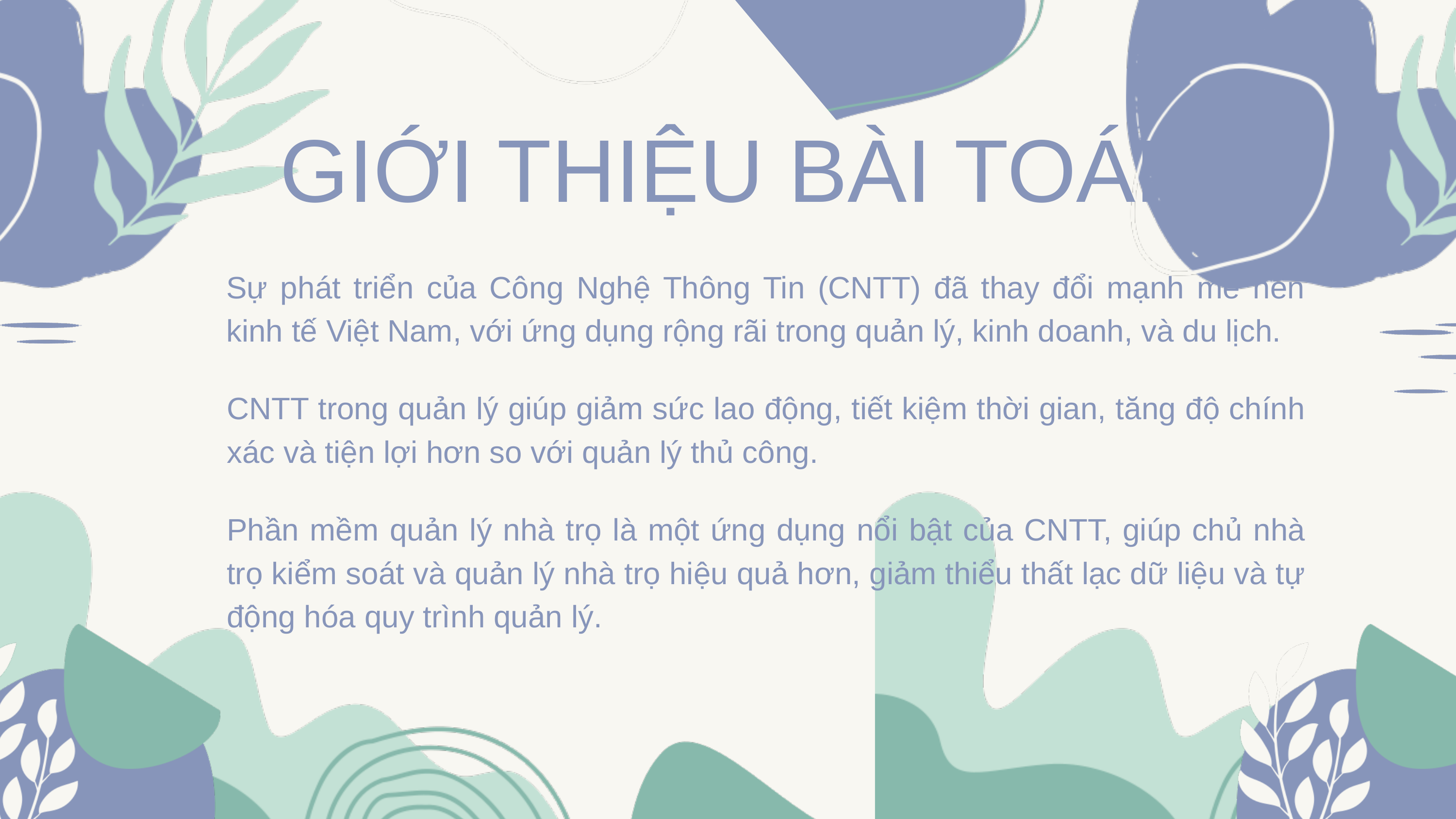

GIỚI THIỆU BÀI TOÁN

Sự phát triển của Công Nghệ Thông Tin (CNTT) đã thay đổi mạnh mẽ nền kinh tế Việt Nam, với ứng dụng rộng rãi trong quản lý, kinh doanh, và du lịch.
CNTT trong quản lý giúp giảm sức lao động, tiết kiệm thời gian, tăng độ chính xác và tiện lợi hơn so với quản lý thủ công.

Phần mềm quản lý nhà trọ là một ứng dụng nổi bật của CNTT, giúp chủ nhà trọ kiểm soát và quản lý nhà trọ hiệu quả hơn, giảm thiểu thất lạc dữ liệu và tự động hóa quy trình quản lý.